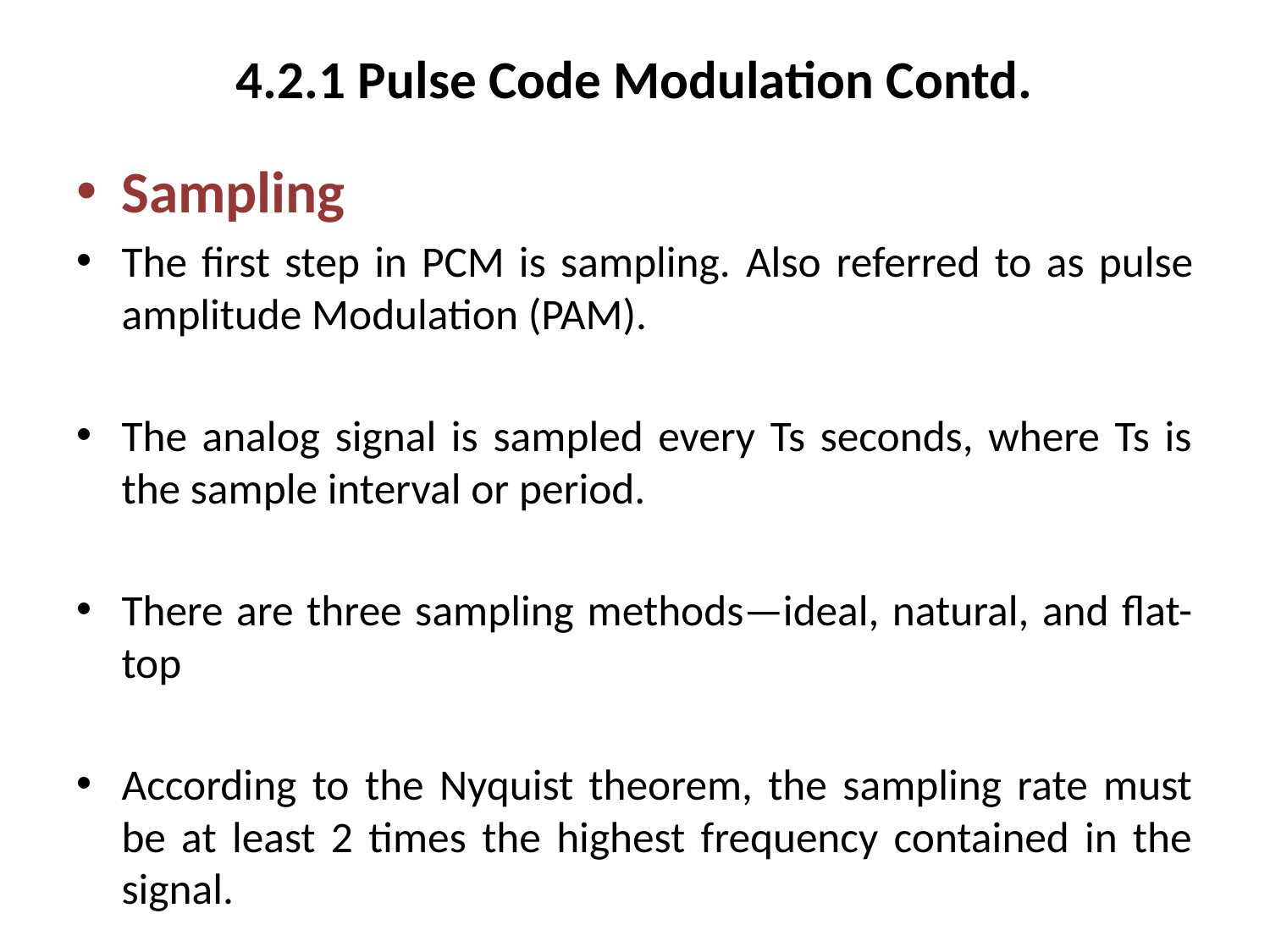

# 4.2.1 Pulse Code Modulation Contd.
Sampling
The first step in PCM is sampling. Also referred to as pulse amplitude Modulation (PAM).

The analog signal is sampled every Ts seconds, where Ts is the sample interval or period.

There are three sampling methods—ideal, natural, and flat-top

According to the Nyquist theorem, the sampling rate must be at least 2 times the highest frequency contained in the signal.